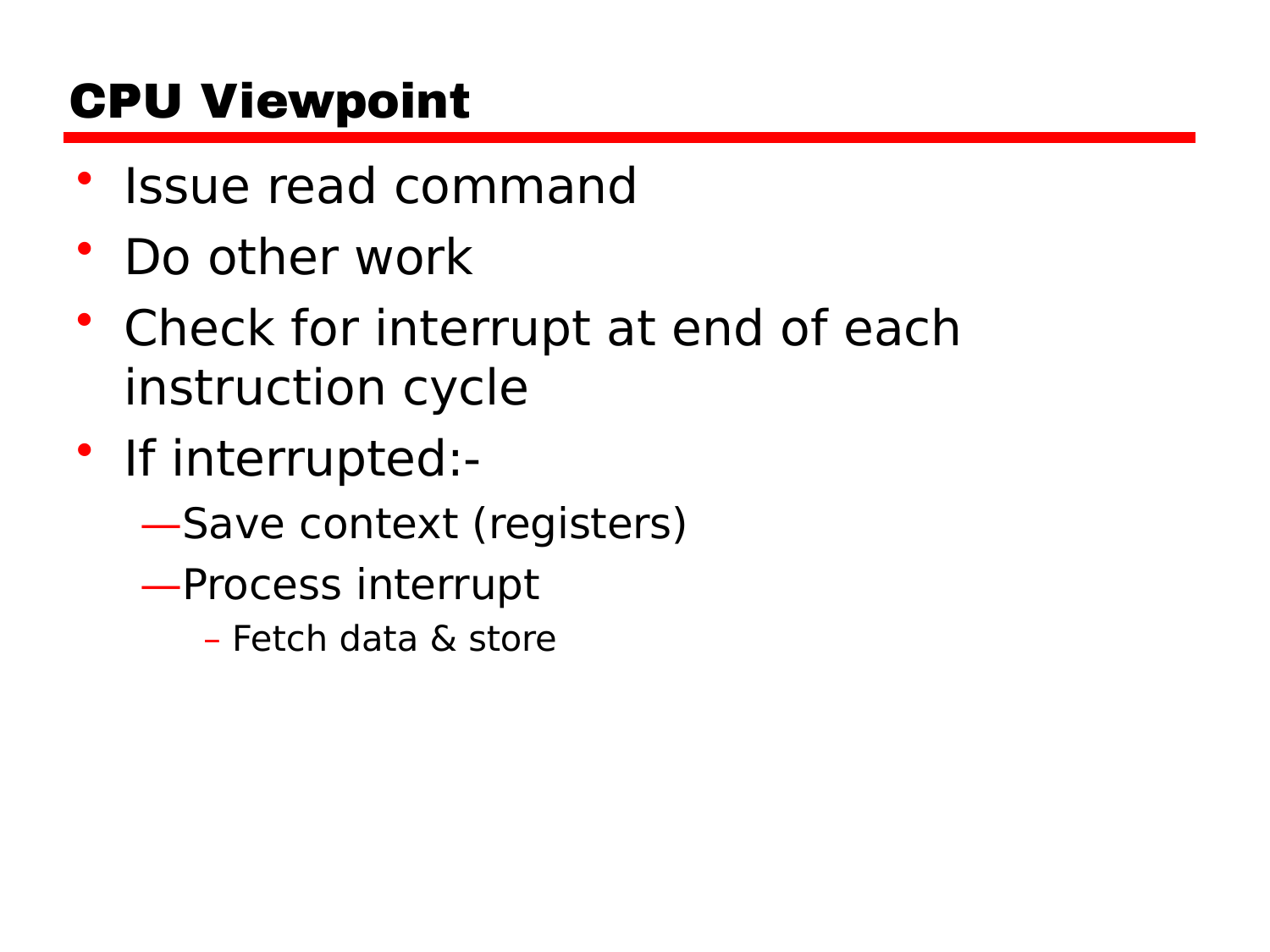

# CPU Viewpoint
Issue read command
Do other work
Check for interrupt at end of each instruction cycle
If interrupted:-
—Save context (registers)
—Process interrupt
– Fetch data & store